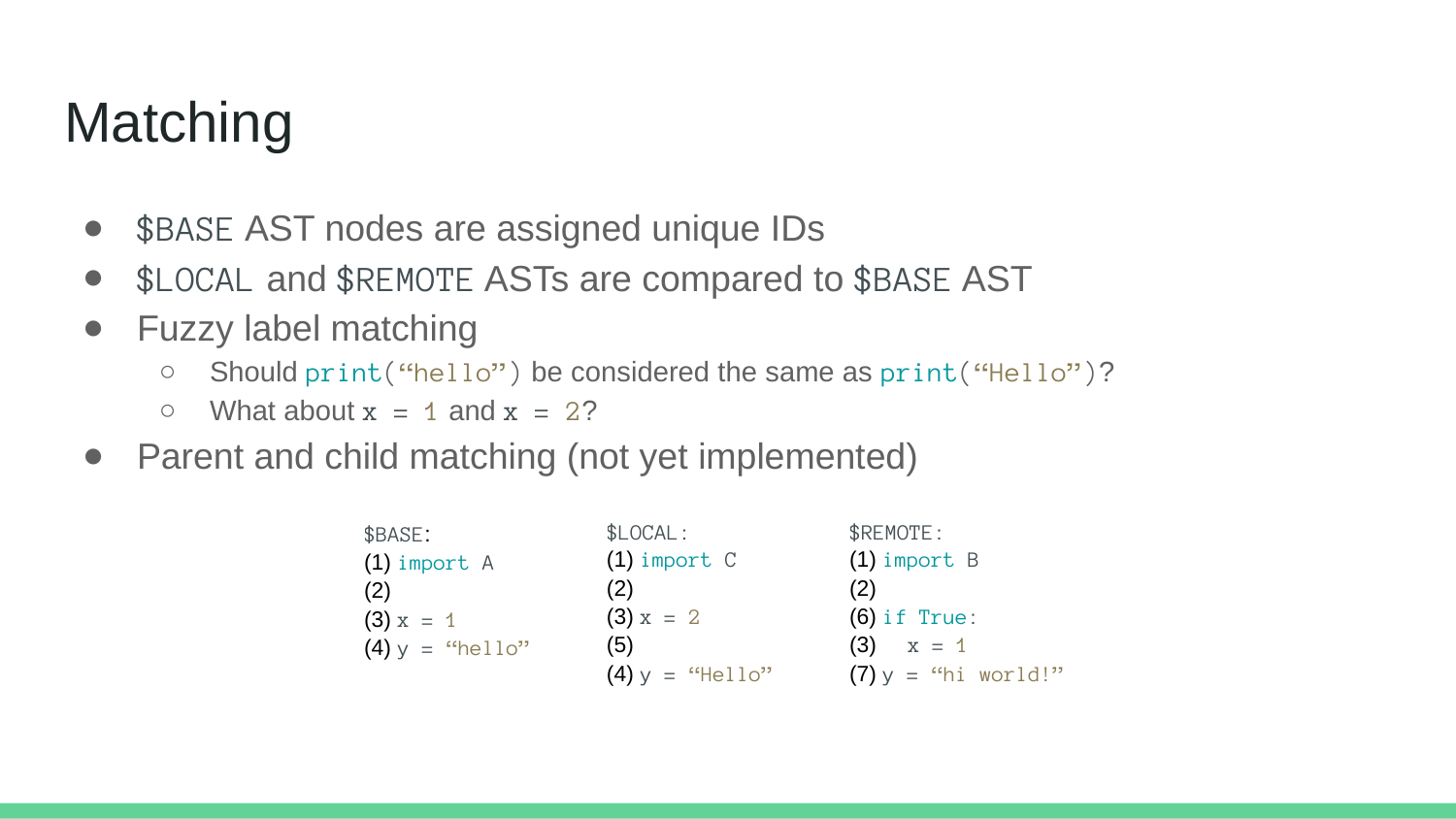

# Matching
$BASE AST nodes are assigned unique IDs
$LOCAL and $REMOTE ASTs are compared to $BASE AST
Fuzzy label matching
Should print(“hello”) be considered the same as print(“Hello”)?
What about x = 1 and x = 2?
Parent and child matching (not yet implemented)
| $BASE: (1) import A (2) (3) x = 1 (4) y = “hello” | $LOCAL: (1) import C (2) (3) x = 2 (5) (4) y = “Hello” | $REMOTE: (1) import B (2) (6) if True: (3) x = 1 (7) y = “hi world!” |
| --- | --- | --- |